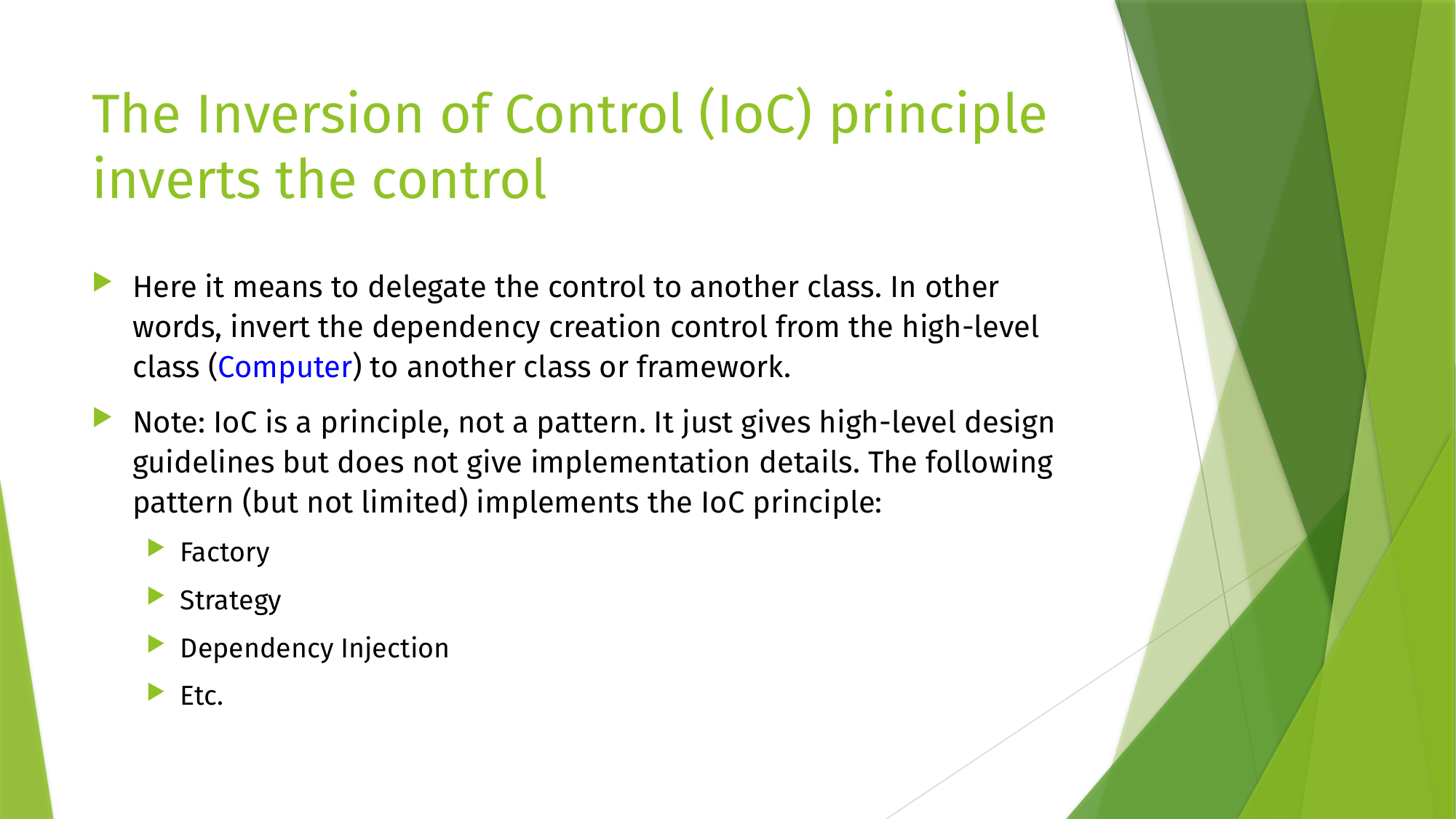

# The Inversion of Control (IoC) principle inverts the control
Here it means to delegate the control to another class. In other words, invert the dependency creation control from the high-level class (Computer) to another class or framework.
Note: IoC is a principle, not a pattern. It just gives high-level design guidelines but does not give implementation details. The following pattern (but not limited) implements the IoC principle:
Factory
Strategy
Dependency Injection
Etc.